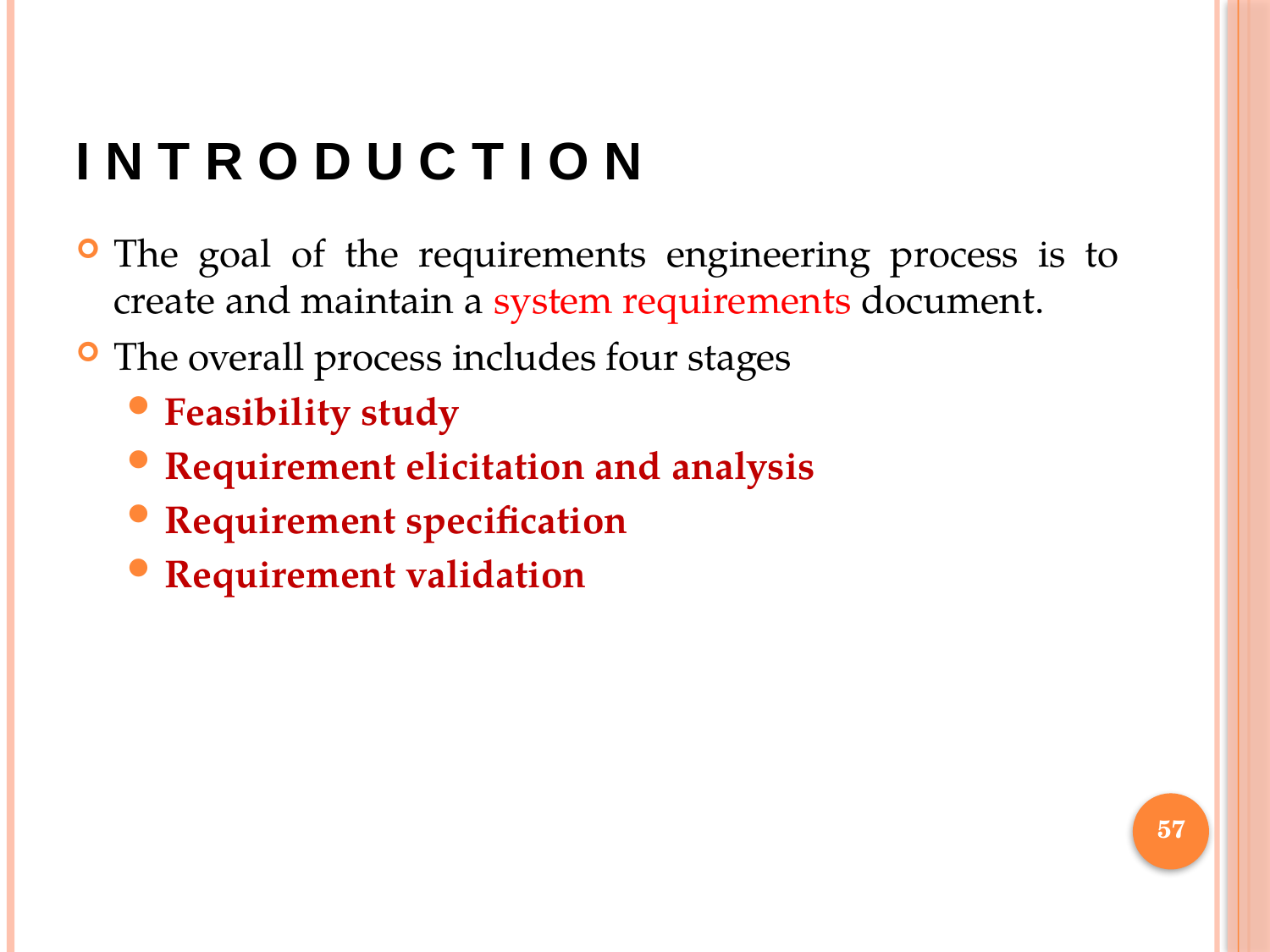

# I N T R O D U C T I O N
The goal of the requirements engineering process is to create and maintain a system requirements document.
The overall process includes four stages
Feasibility study
Requirement elicitation and analysis
Requirement specification
Requirement validation
57